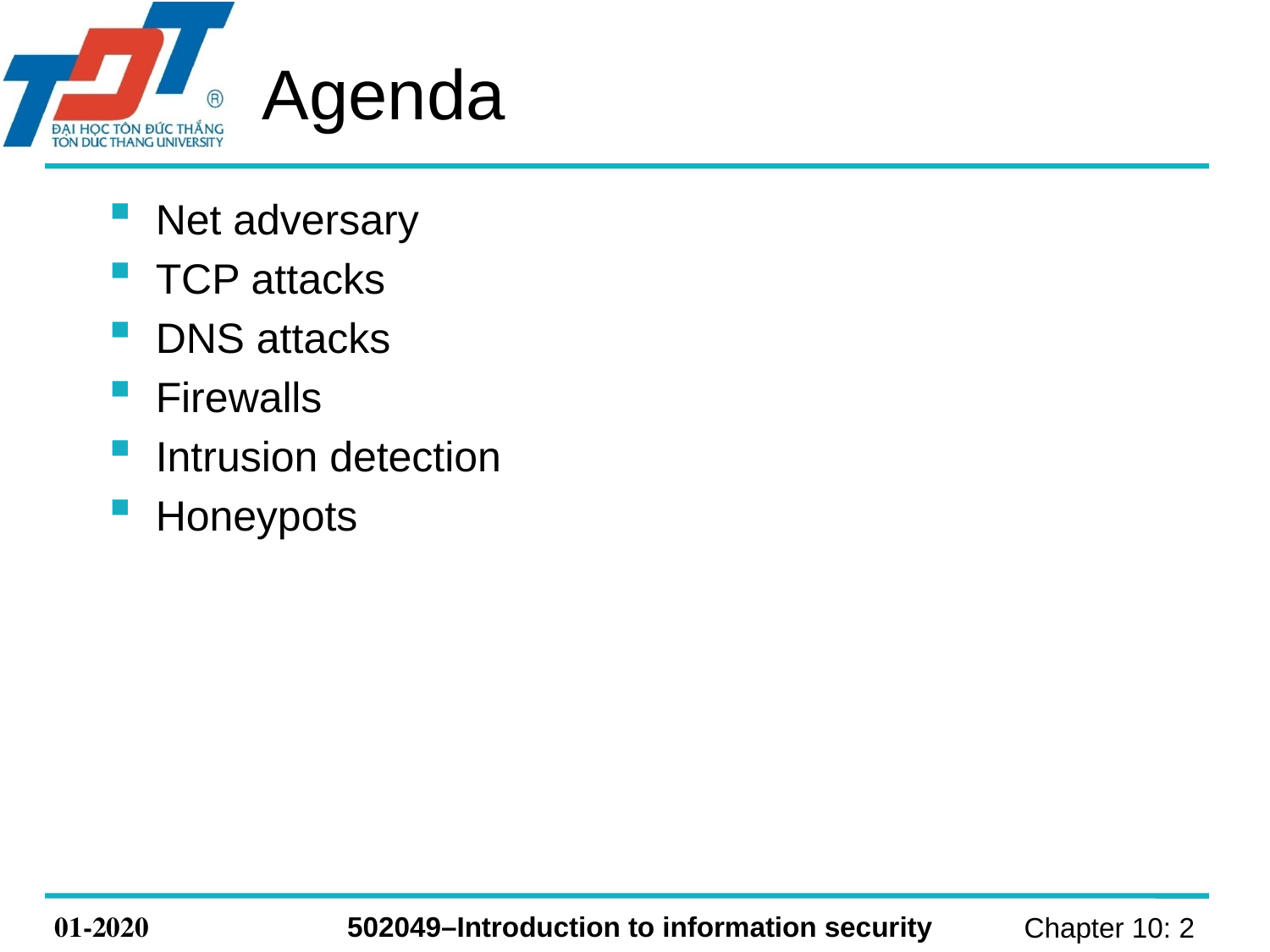

# Agenda
Net adversary
TCP attacks
DNS attacks
Firewalls
Intrusion detection
Honeypots